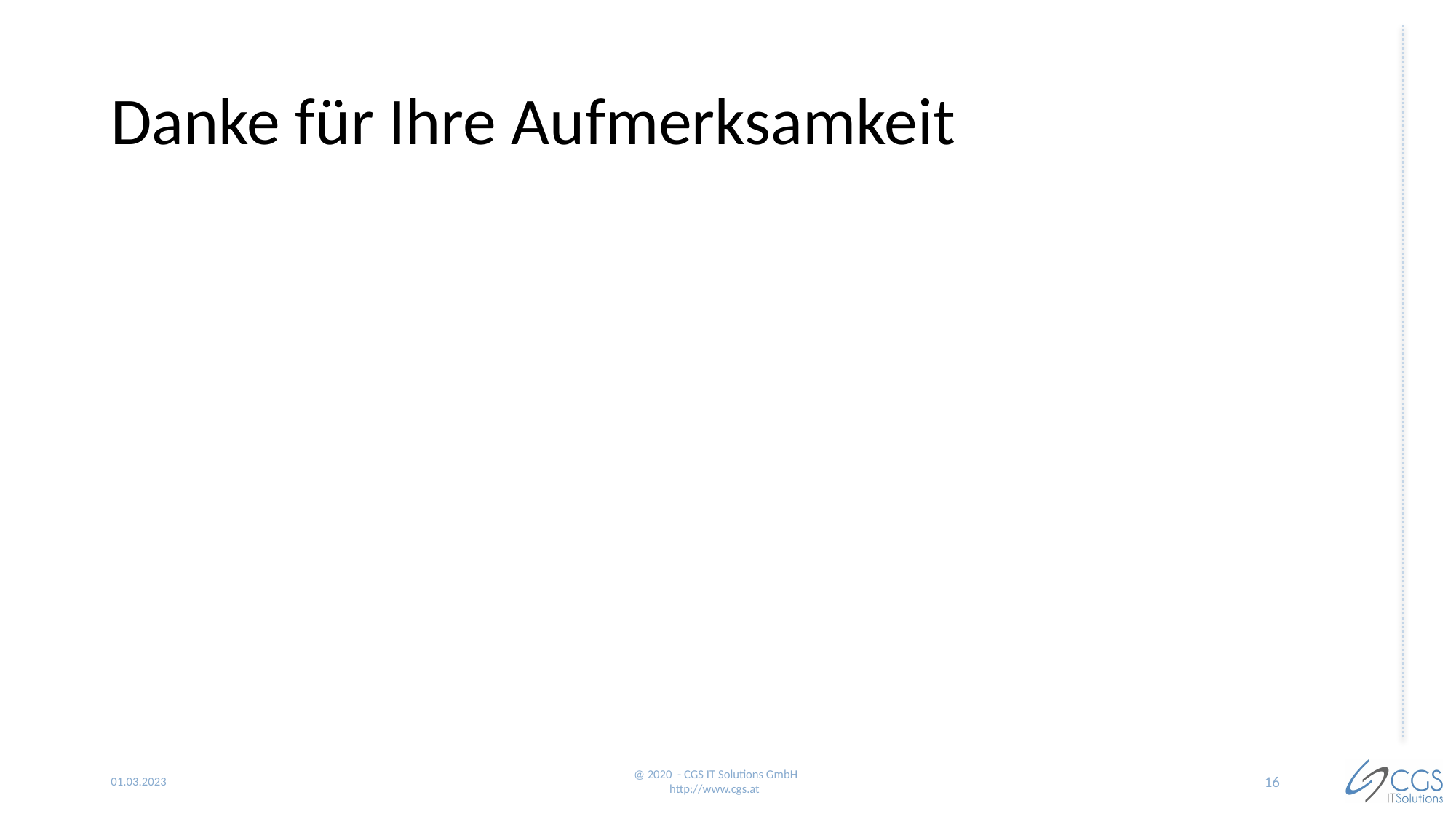

# Danke für Ihre Aufmerksamkeit

16
01.03.2023
@ 2020  - CGS IT Solutions GmbH
http://www.cgs.at